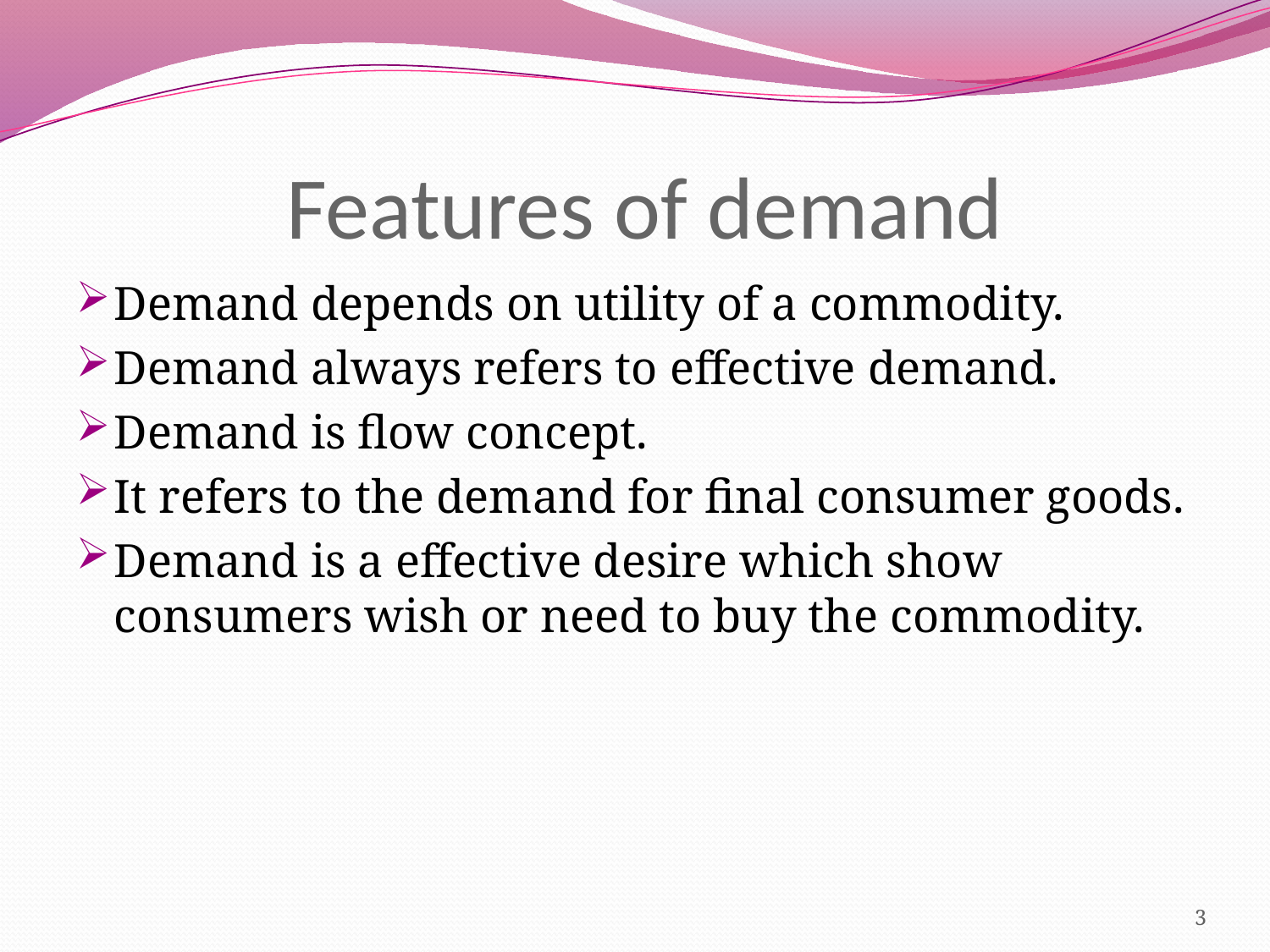

# Features of demand
Demand depends on utility of a commodity.
Demand always refers to effective demand.
Demand is flow concept.
It refers to the demand for final consumer goods.
Demand is a effective desire which show consumers wish or need to buy the commodity.
3